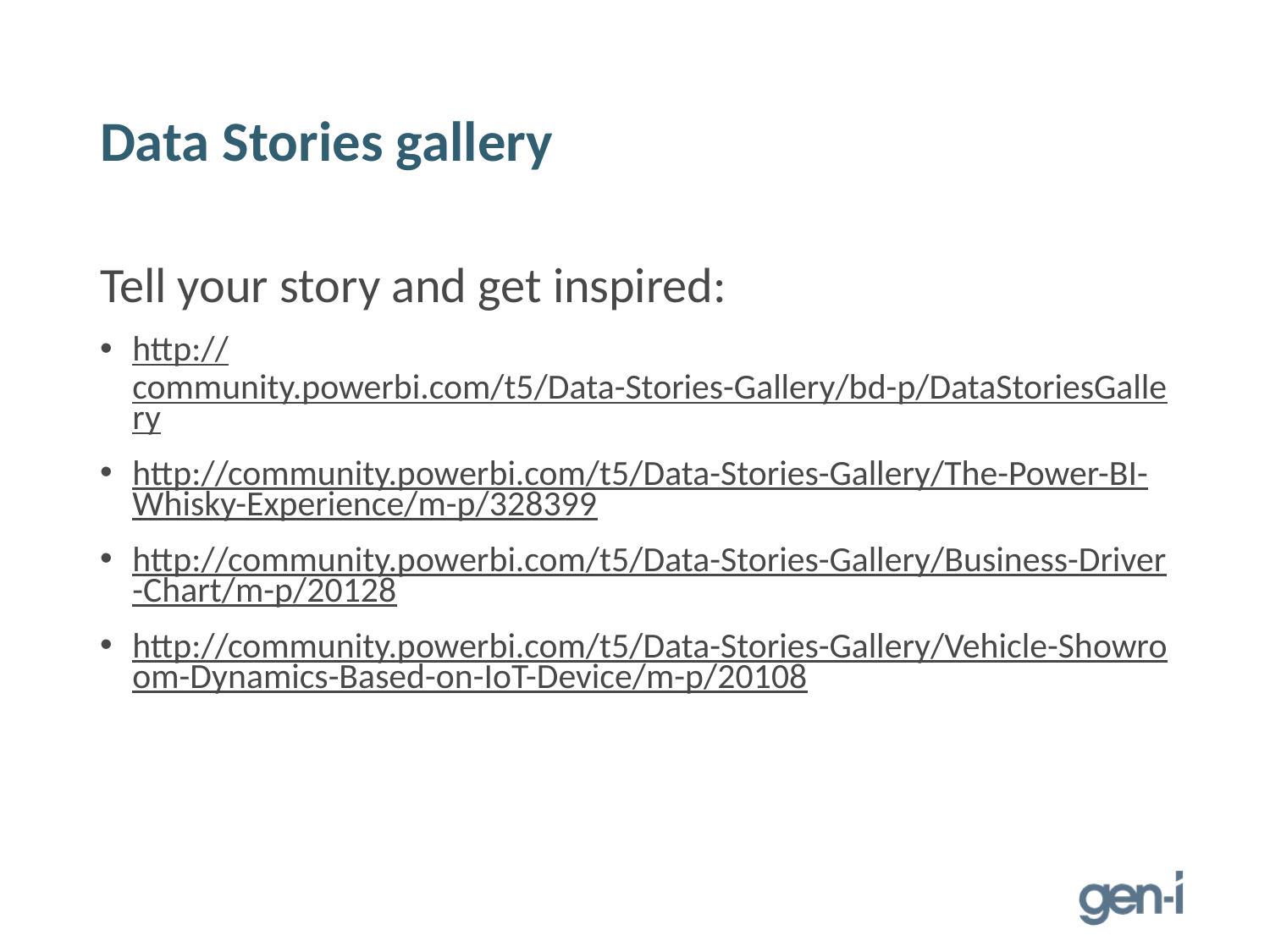

# Data Stories gallery
Tell your story and get inspired:
http://community.powerbi.com/t5/Data-Stories-Gallery/bd-p/DataStoriesGallery
http://community.powerbi.com/t5/Data-Stories-Gallery/The-Power-BI-Whisky-Experience/m-p/328399
http://community.powerbi.com/t5/Data-Stories-Gallery/Business-Driver-Chart/m-p/20128
http://community.powerbi.com/t5/Data-Stories-Gallery/Vehicle-Showroom-Dynamics-Based-on-IoT-Device/m-p/20108